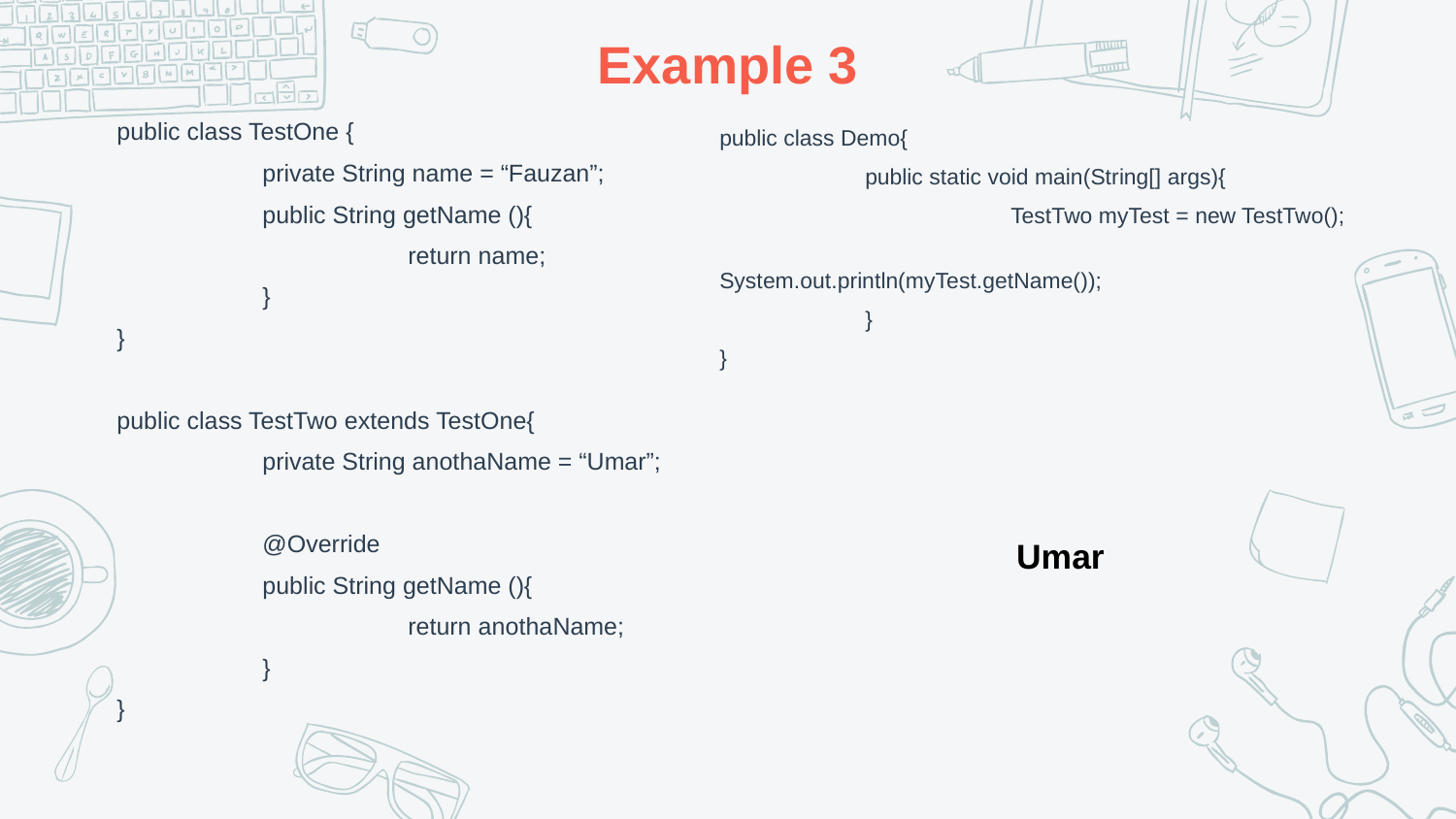

# Example 3
public class TestOne {
	private String name = “Fauzan”;
	public String getName (){
		return name;
	}
}

public class TestTwo extends TestOne{
	private String anothaName = “Umar”;

	@Override
	public String getName (){
		return anothaName;
	}
}
public class Demo{
	public static void main(String[] args){
		TestTwo myTest = new TestTwo();
		System.out.println(myTest.getName());
	}
}
Umar